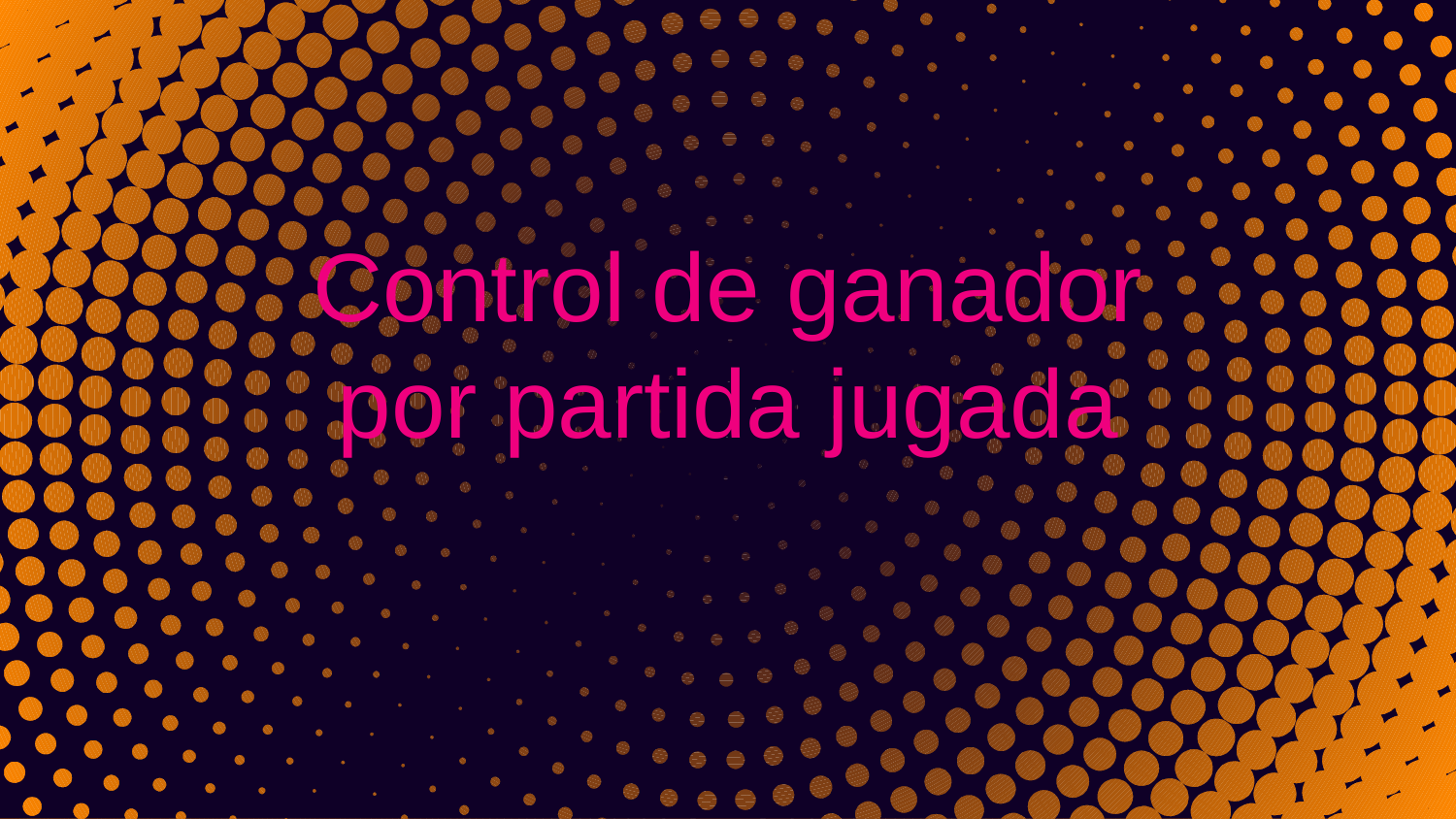

# Control de ganador por partida jugada